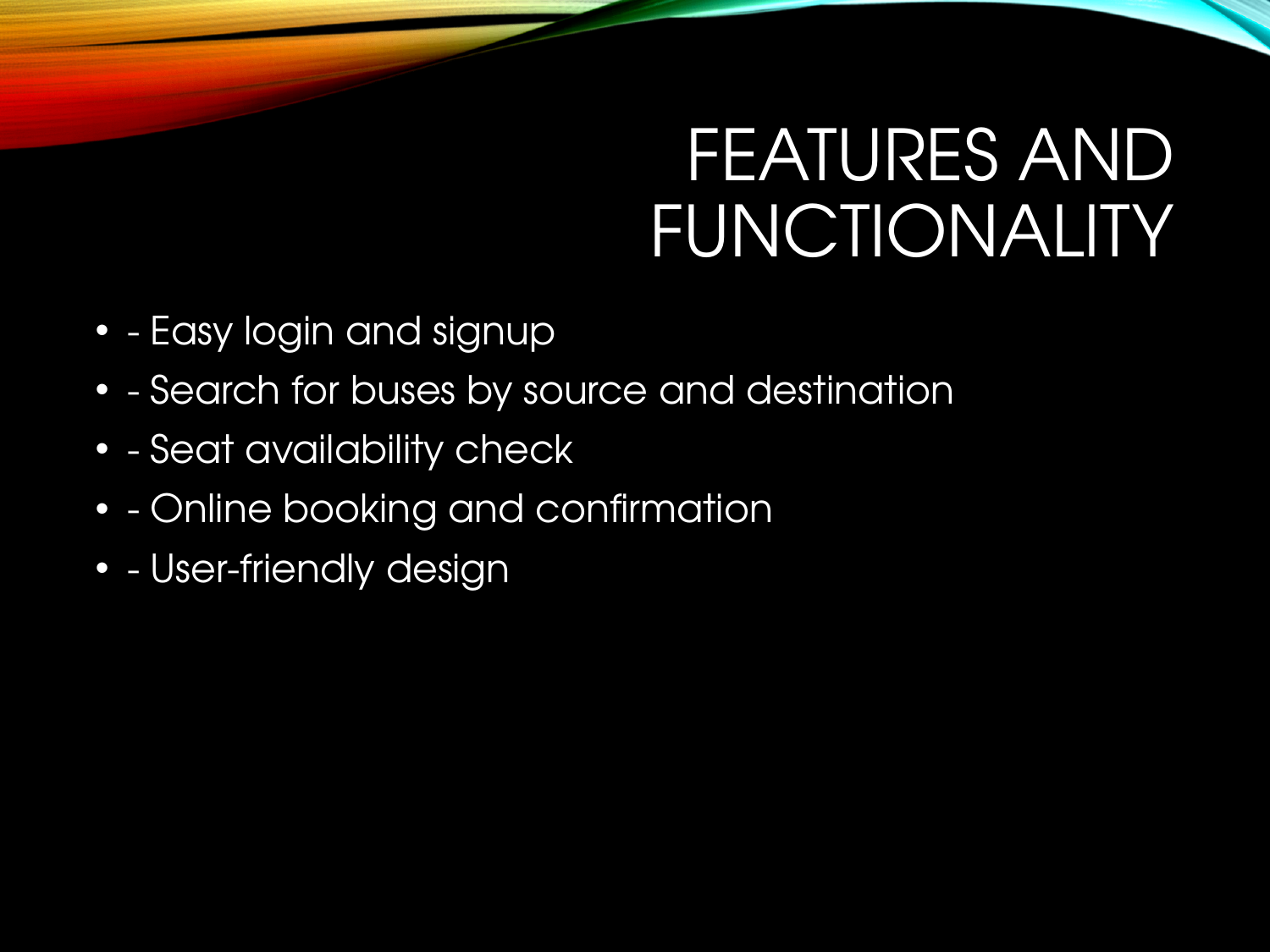

# Features and Functionality
- Easy login and signup
- Search for buses by source and destination
- Seat availability check
- Online booking and confirmation
- User-friendly design